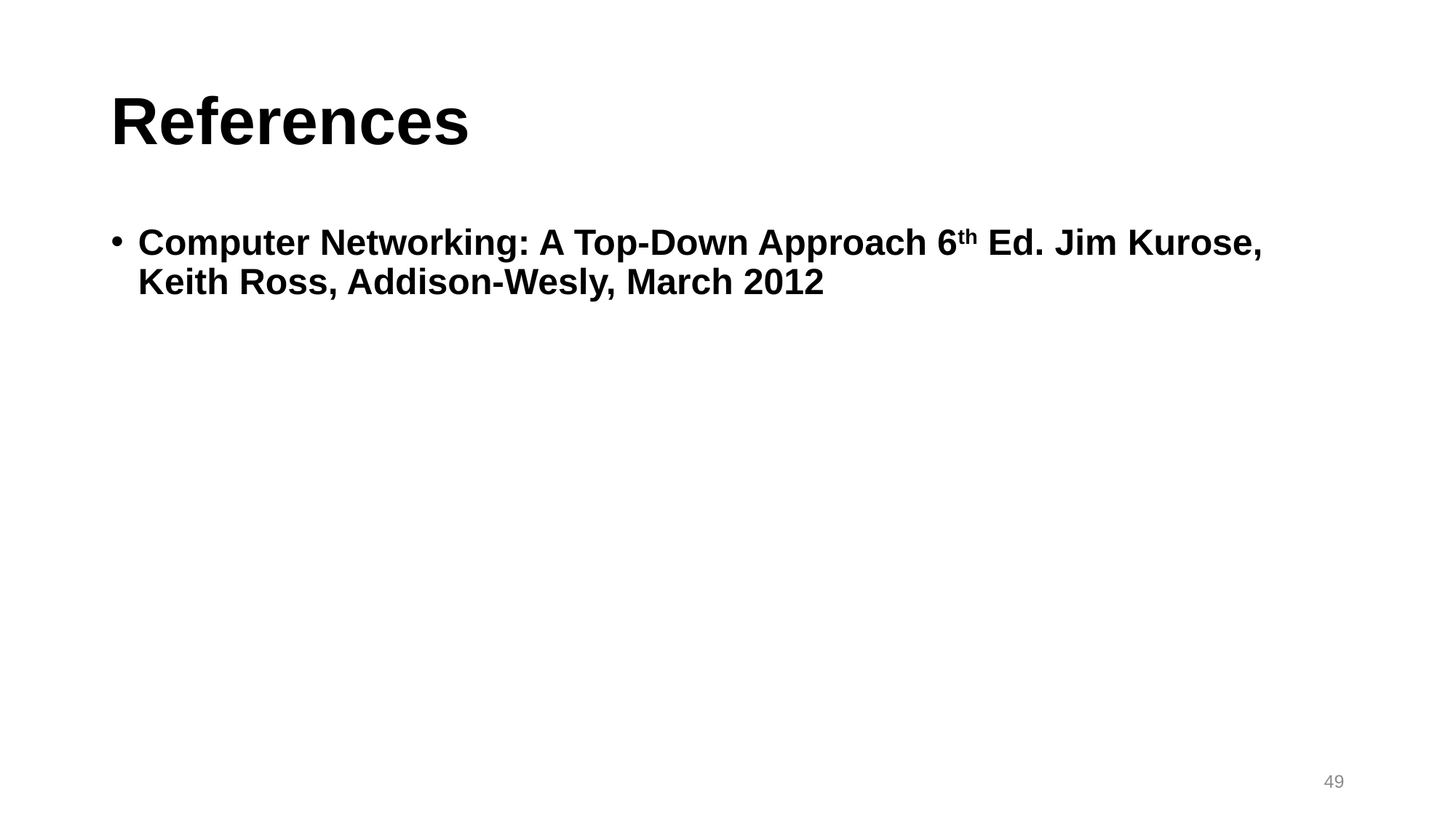

# References
Computer Networking: A Top-Down Approach 6th Ed. Jim Kurose, Keith Ross, Addison-Wesly, March 2012
49